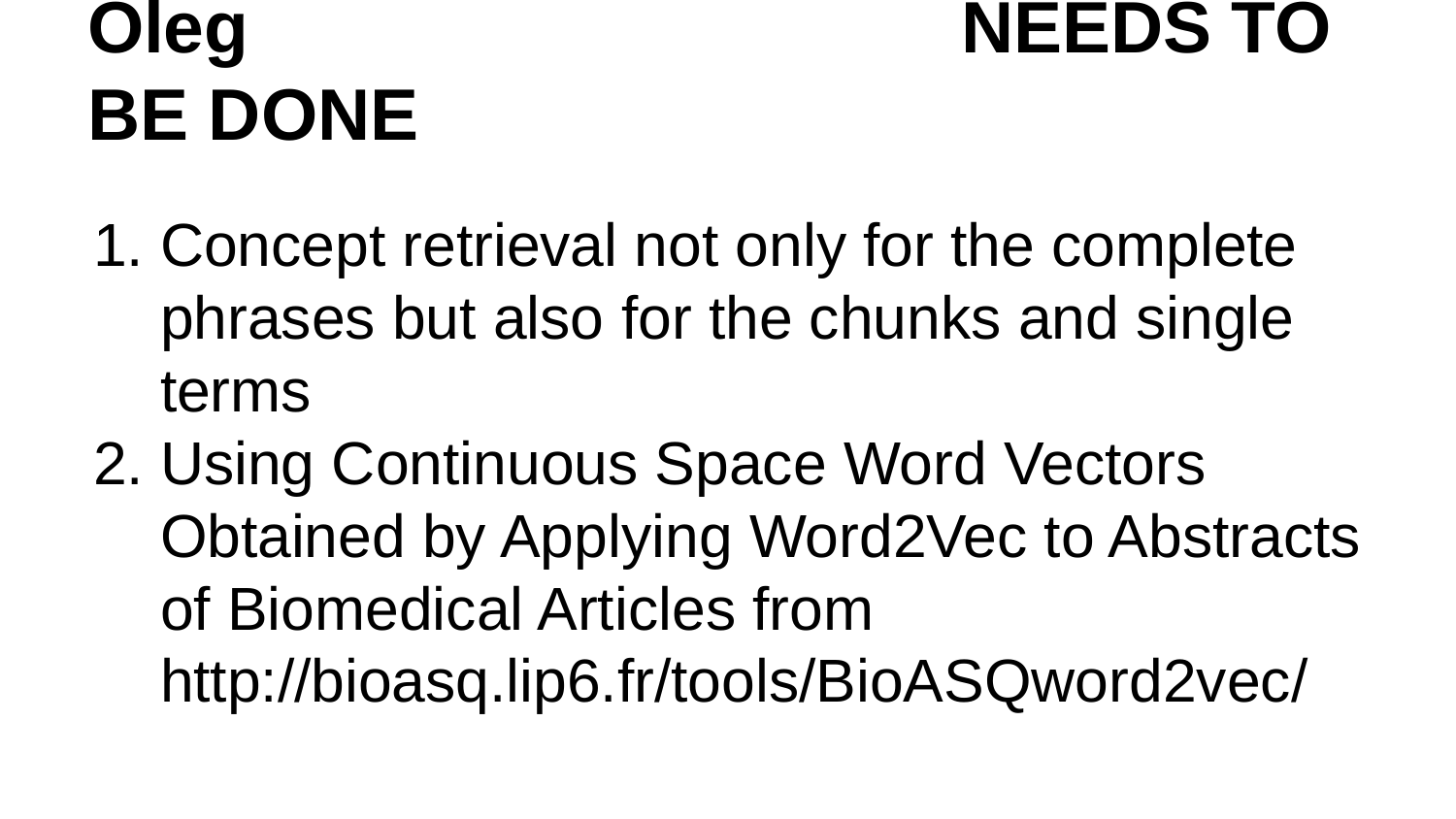

# Oleg					NEEDS TO BE DONE
Concept retrieval not only for the complete phrases but also for the chunks and single terms
Using Continuous Space Word Vectors Obtained by Applying Word2Vec to Abstracts of Biomedical Articles from http://bioasq.lip6.fr/tools/BioASQword2vec/